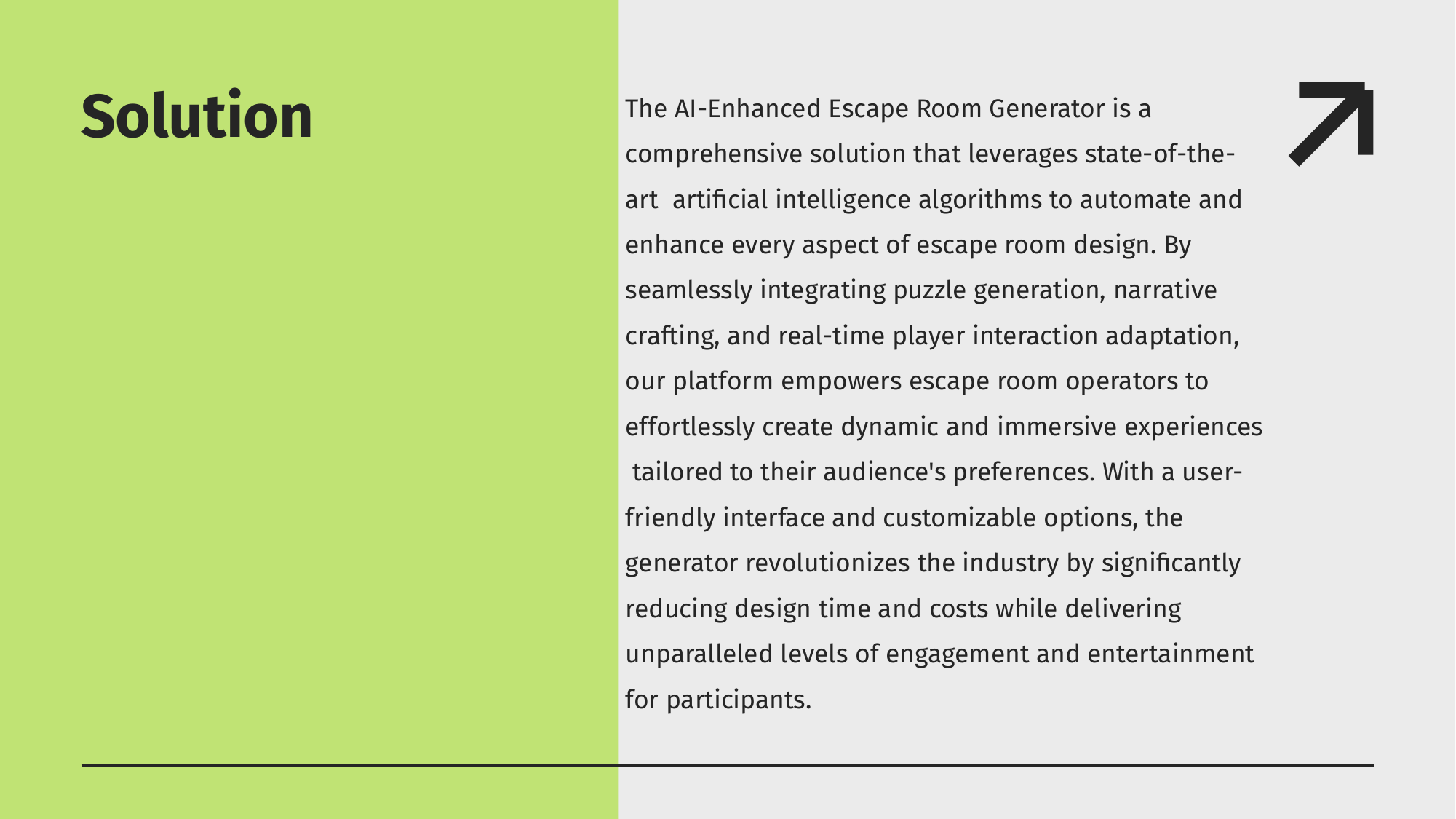

# Solution
The AI-Enhanced Escape Room Generator is a  comprehensive solution that leverages state-of-the-art  artificial intelligence algorithms to automate and  enhance every aspect of escape room design. By  seamlessly integrating puzzle generation, narrative  crafting, and real-time player interaction adaptation,  our platform empowers escape room operators to  effortlessly create dynamic and immersive experiences  tailored to their audience's preferences. With a user-  friendly interface and customizable options, the  generator revolutionizes the industry by significantly  reducing design time and costs while delivering  unparalleled levels of engagement and entertainment  for participants.